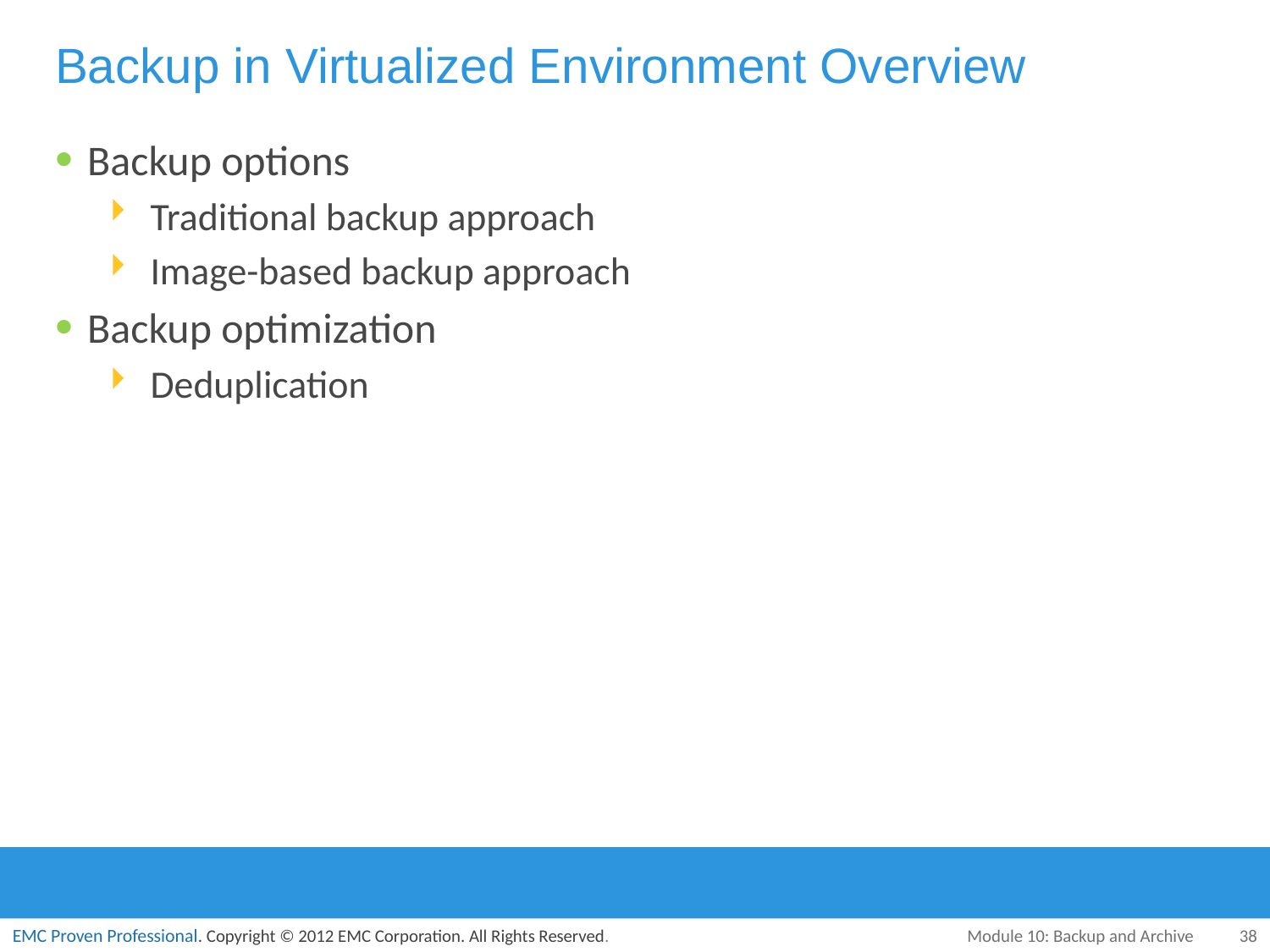

# Backup in Virtualized Environment Overview
Backup options
Traditional backup approach
Image-based backup approach
Backup optimization
Deduplication

Module 10: Backup and Archive
38